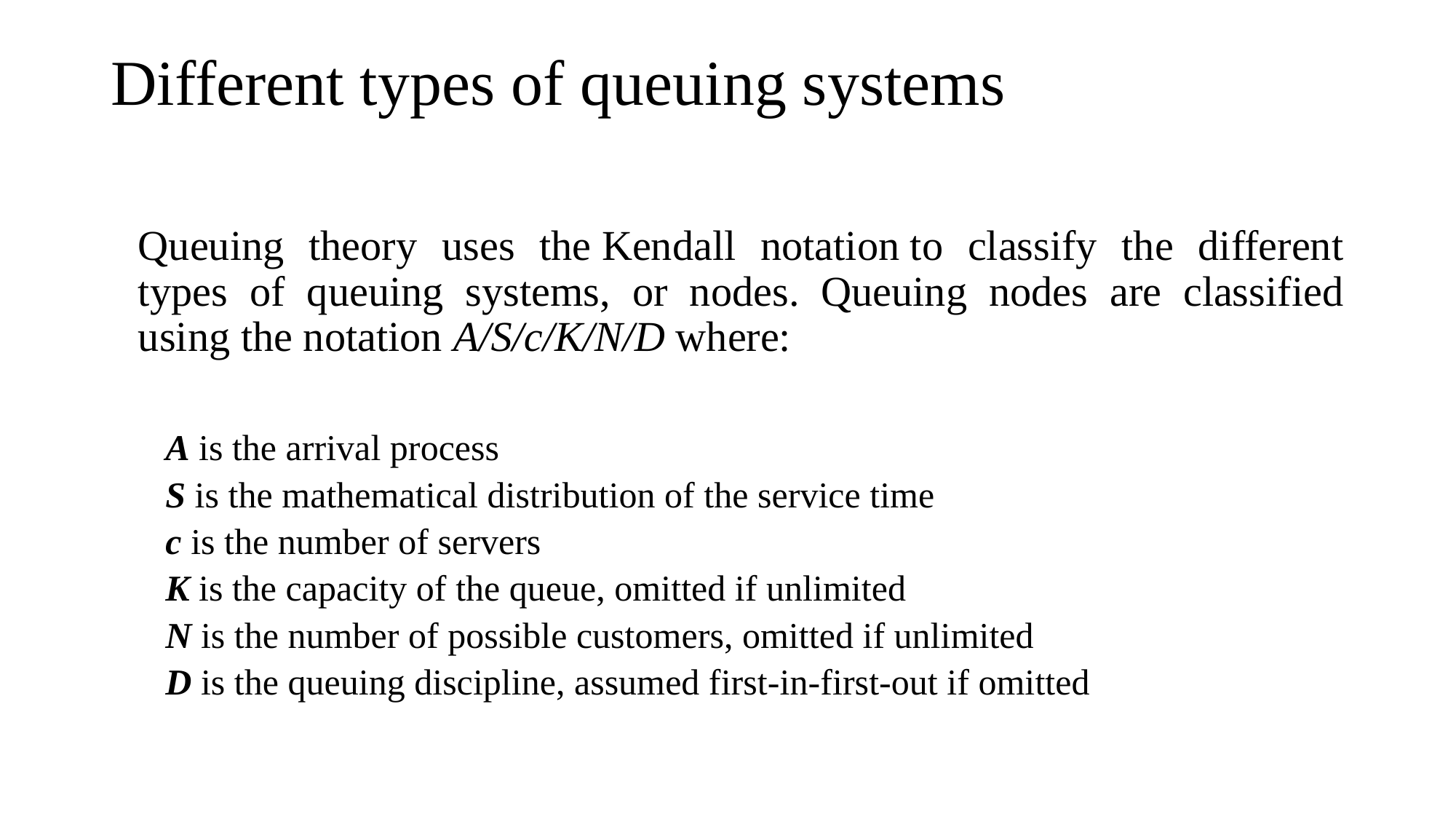

# Different types of queuing systems
	Queuing theory uses the Kendall notation to classify the different types of queuing systems, or nodes. Queuing nodes are classified using the notation A/S/c/K/N/D where:

A is the arrival process
S is the mathematical distribution of the service time
c is the number of servers
K is the capacity of the queue, omitted if unlimited
N is the number of possible customers, omitted if unlimited
D is the queuing discipline, assumed first-in-first-out if omitted